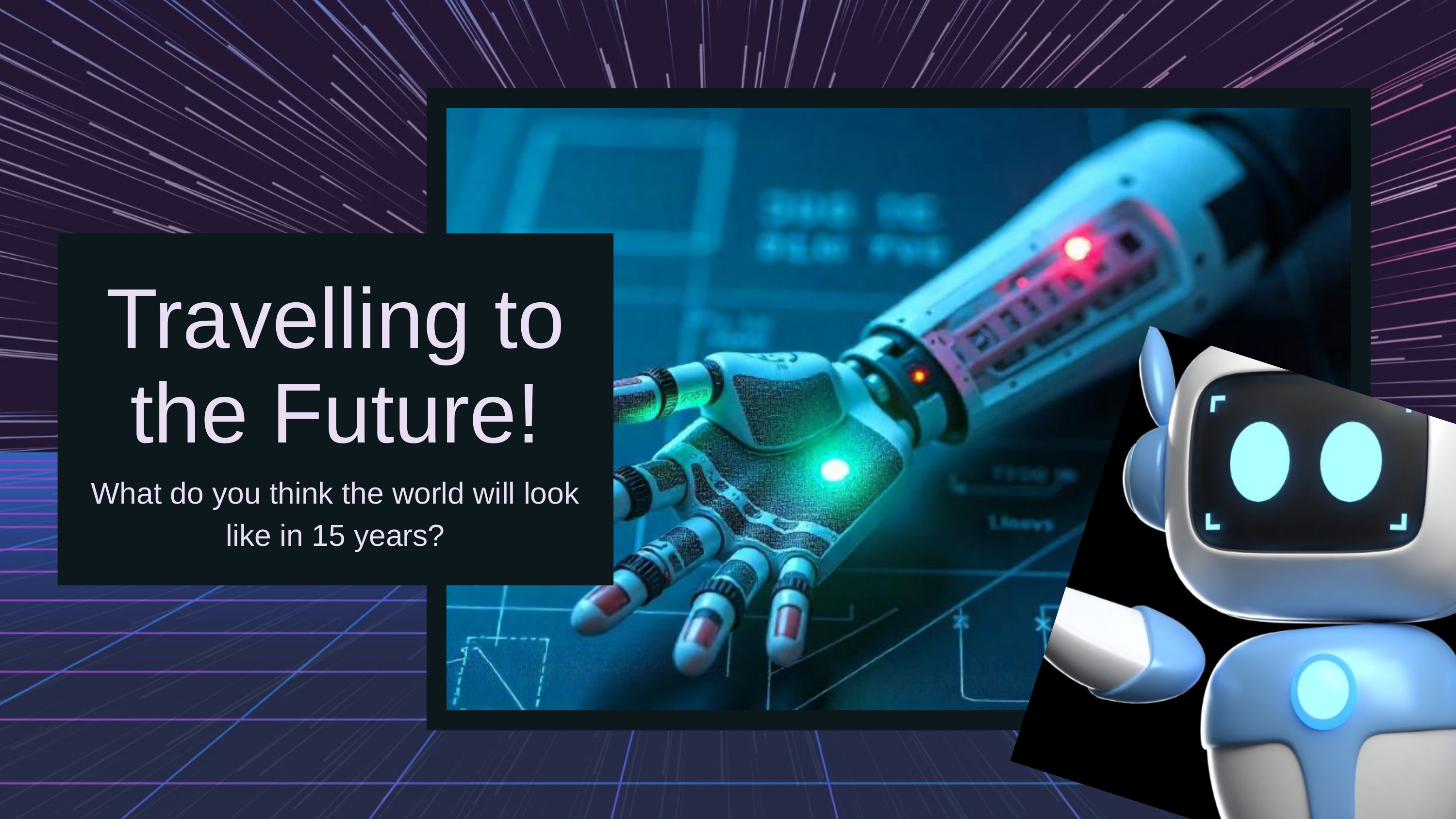

Travelling to the Future!

What do you think the world will look like in 15 years?